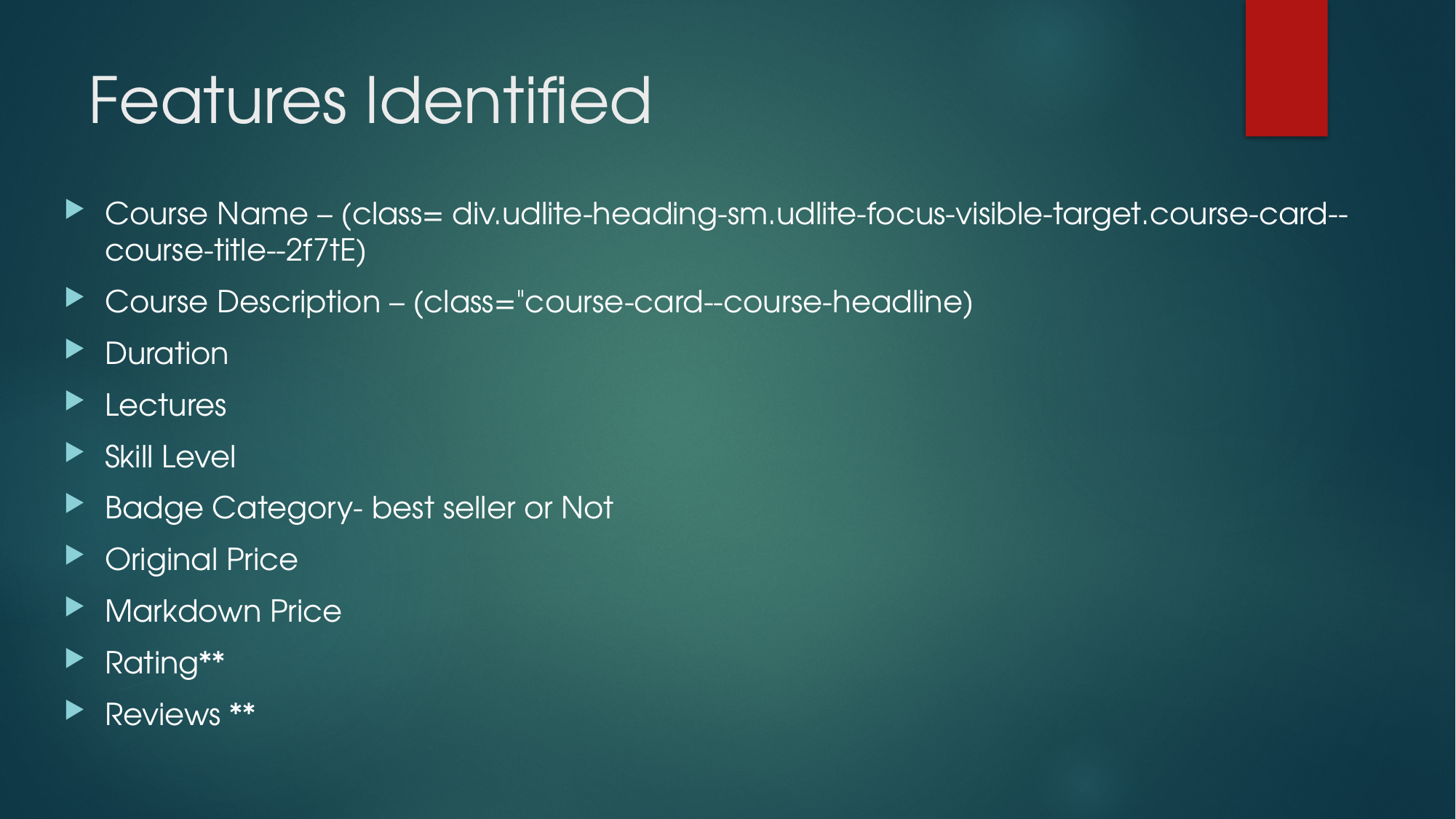

# Features Identified
Course Name – (class= div.udlite-heading-sm.udlite-focus-visible-target.course-card--course-title--2f7tE)
Course Description – (class="course-card--course-headline)
Duration
Lectures
Skill Level
Badge Category- best seller or Not
Original Price
Markdown Price
Rating**
Reviews **